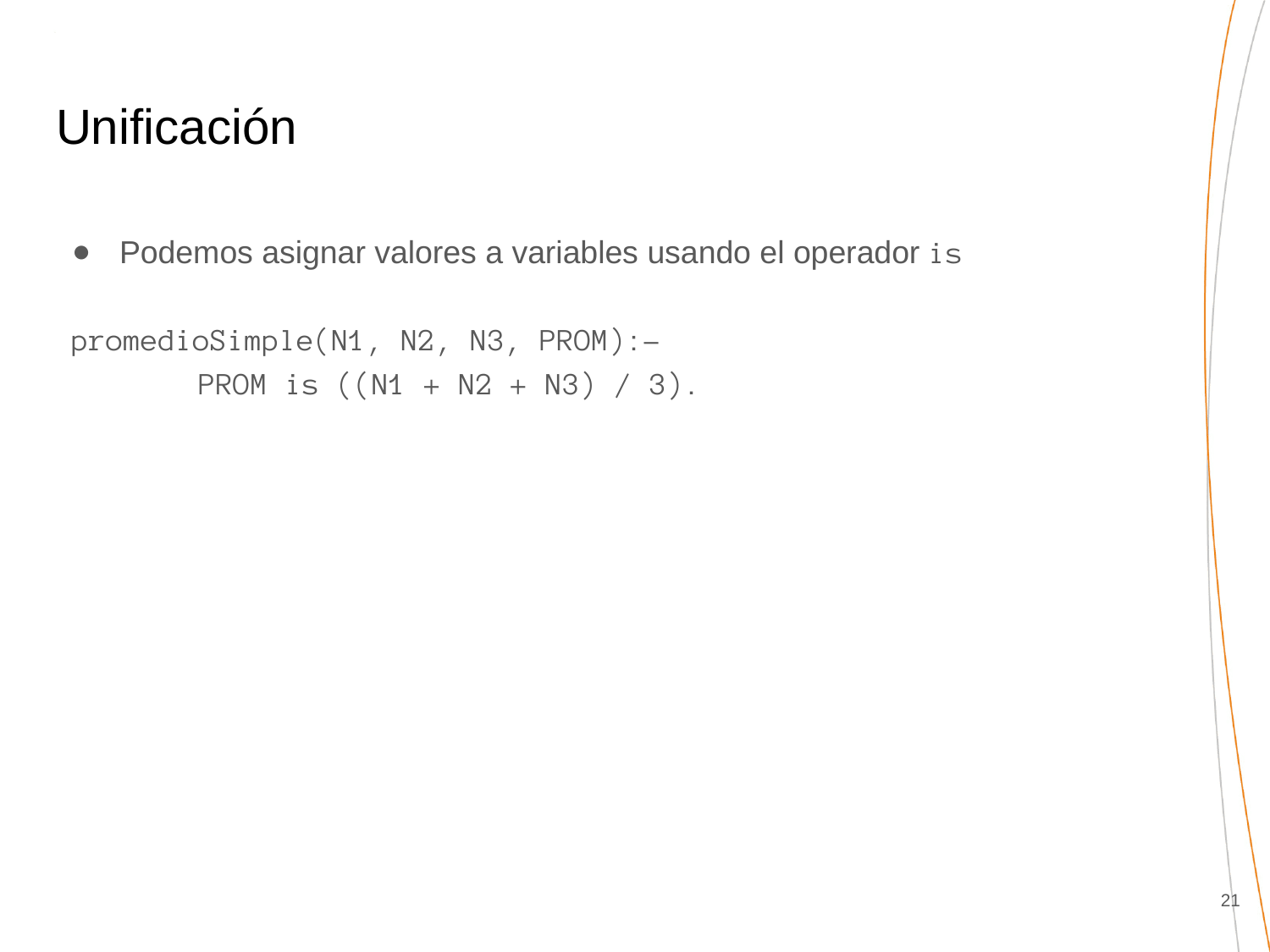

# Unificación
Podemos asignar valores a variables usando el operador is

promedioSimple(N1, N2, N3, PROM):-
	PROM is ((N1 + N2 + N3) / 3).
21